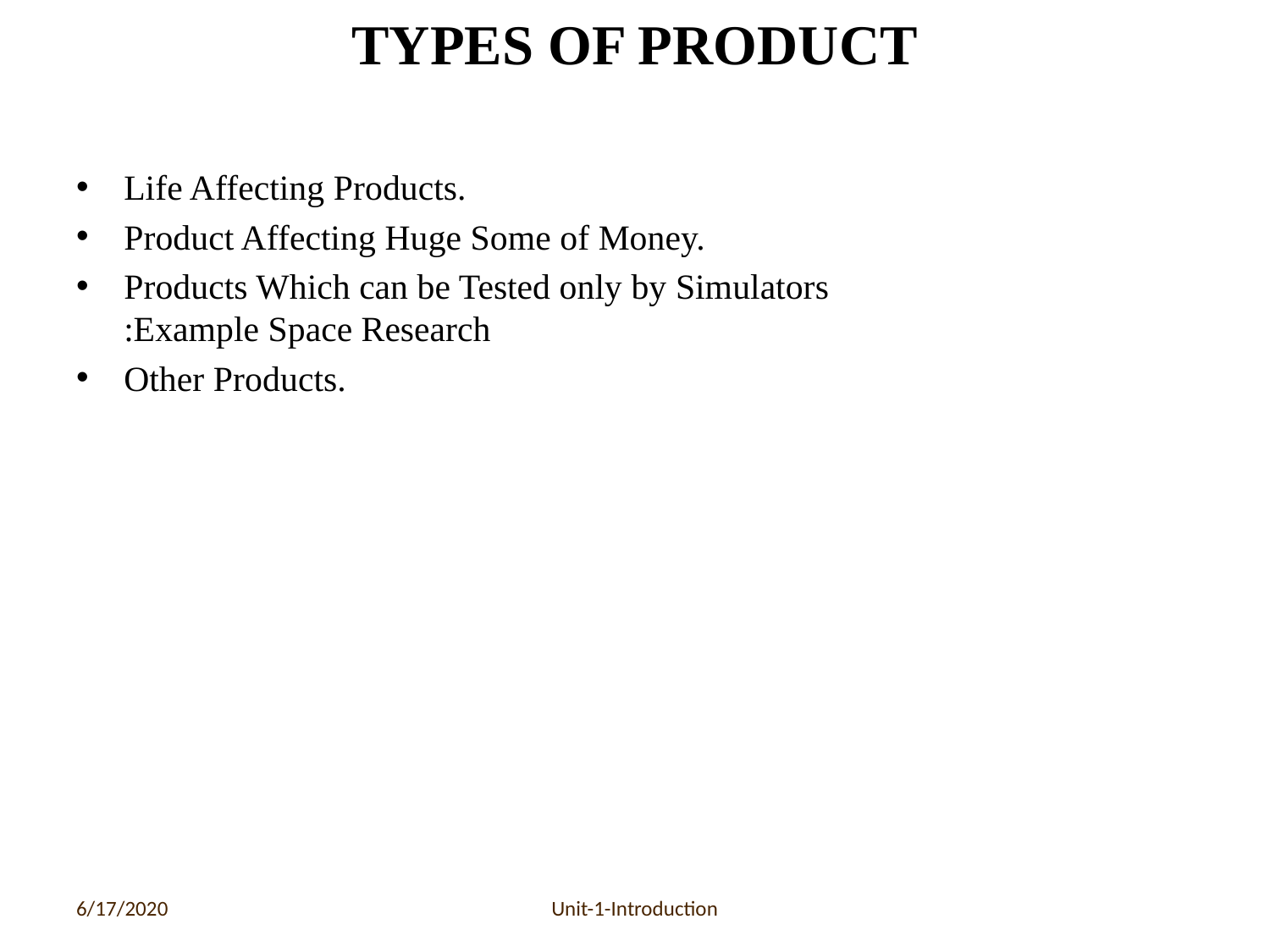

# TYPES OF PRODUCT
Life Affecting Products.
Product Affecting Huge Some of Money.
Products Which can be Tested only by Simulators
:Example Space Research
Other Products.

6/17/2020
Unit-1-Introduction